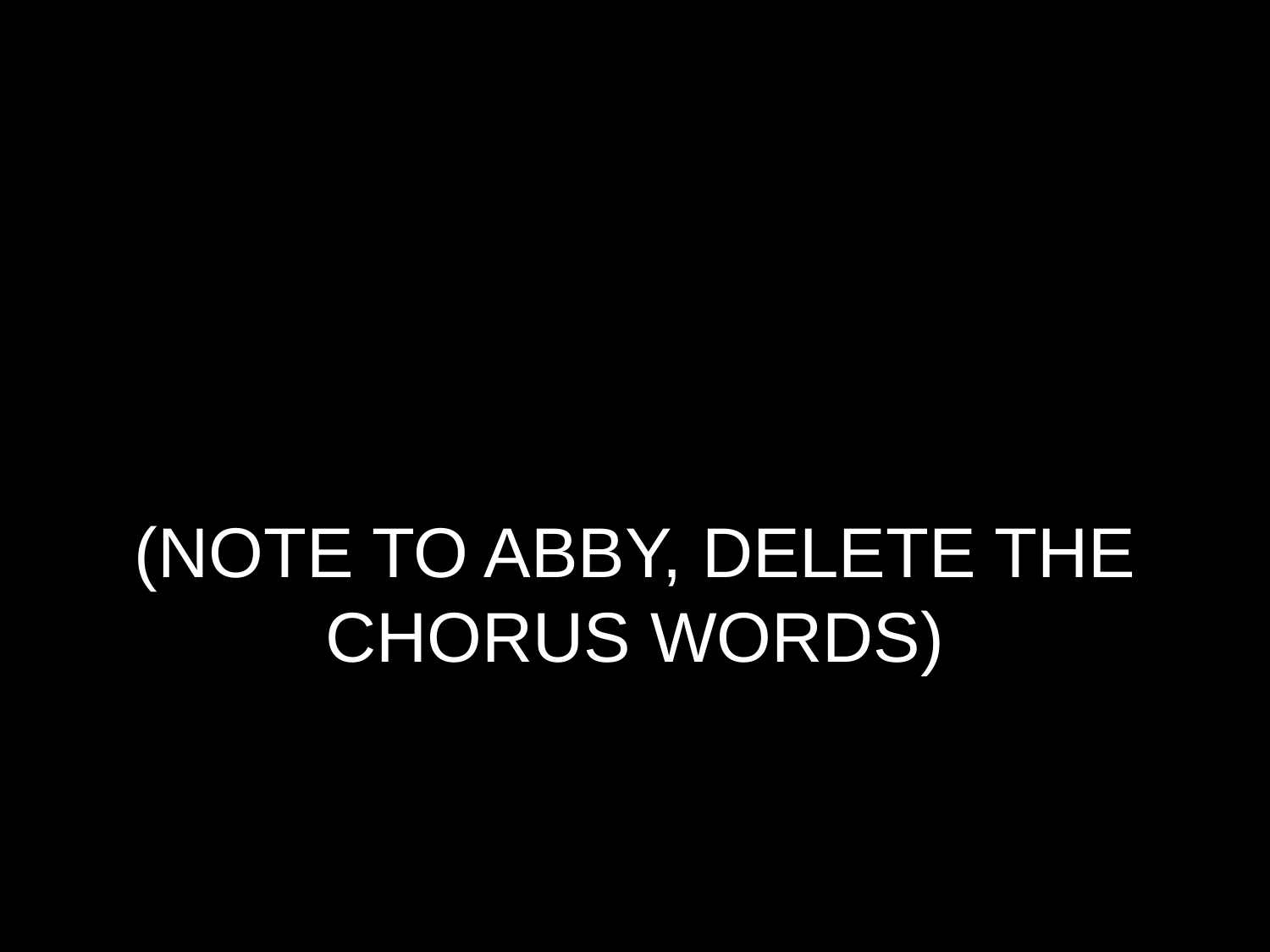

# (NOTE TO ABBY, DELETE THE CHORUS WORDS)